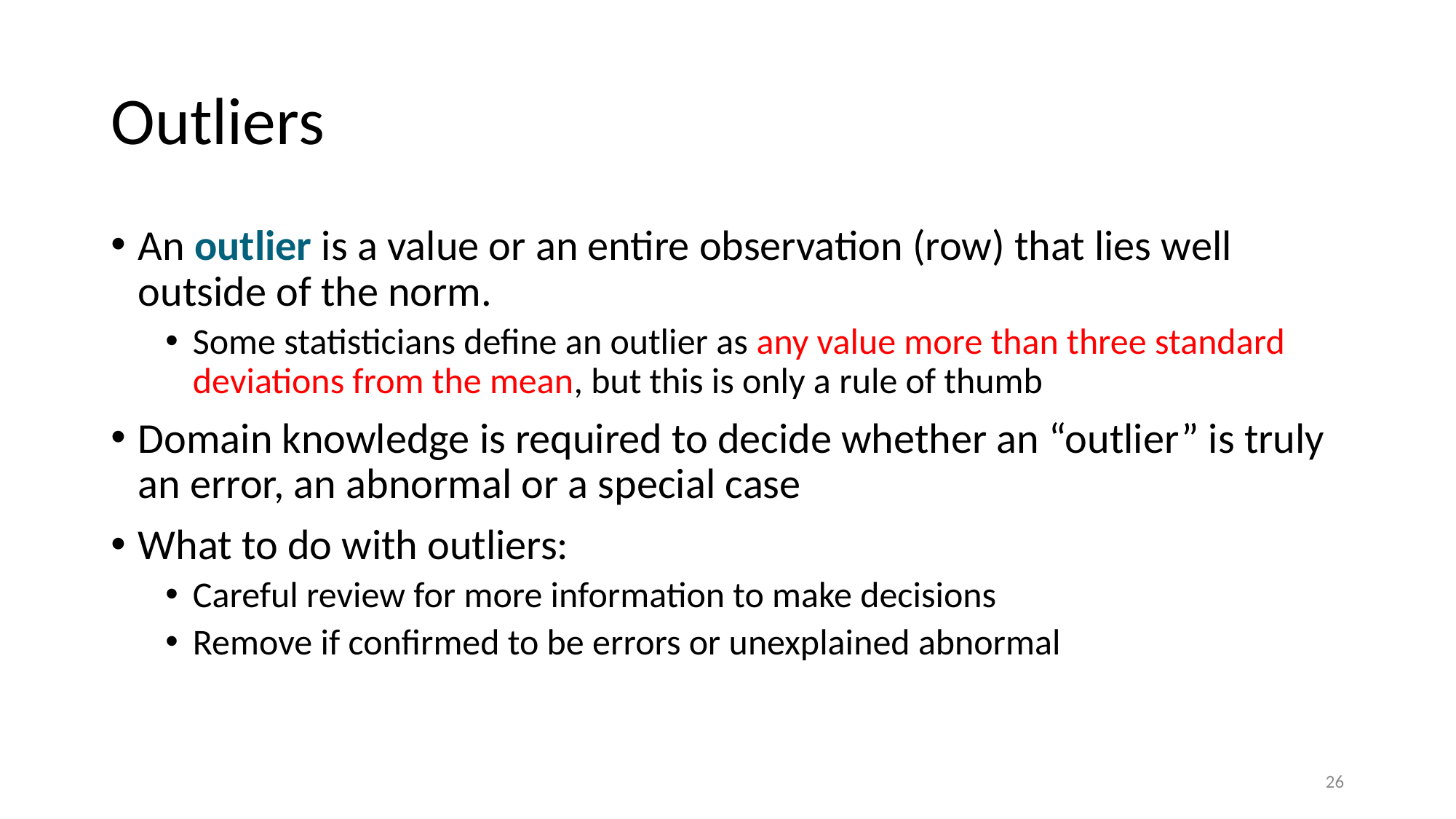

# Outliers
An outlier is a value or an entire observation (row) that lies well outside of the norm.
Some statisticians define an outlier as any value more than three standard deviations from the mean, but this is only a rule of thumb
Domain knowledge is required to decide whether an “outlier” is truly an error, an abnormal or a special case
What to do with outliers:
Careful review for more information to make decisions
Remove if confirmed to be errors or unexplained abnormal

26